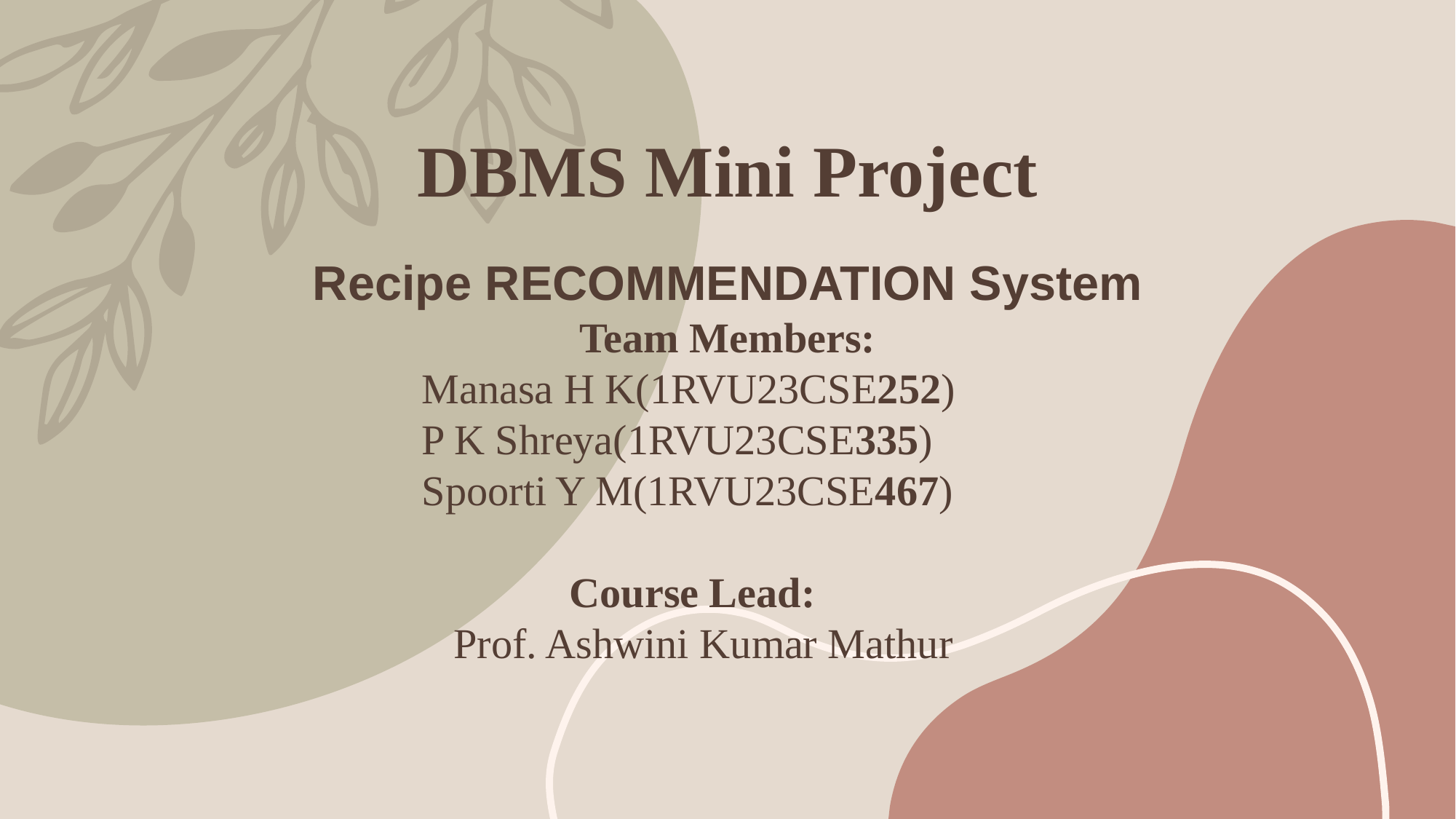

# DBMS Mini Project
Recipe RECOMMENDATION System
Team Members:
Manasa H K(1RVU23CSE252)
P K Shreya(1RVU23CSE335)
Spoorti Y M(1RVU23CSE467)

              Course Lead:
   Prof. Ashwini Kumar Mathur